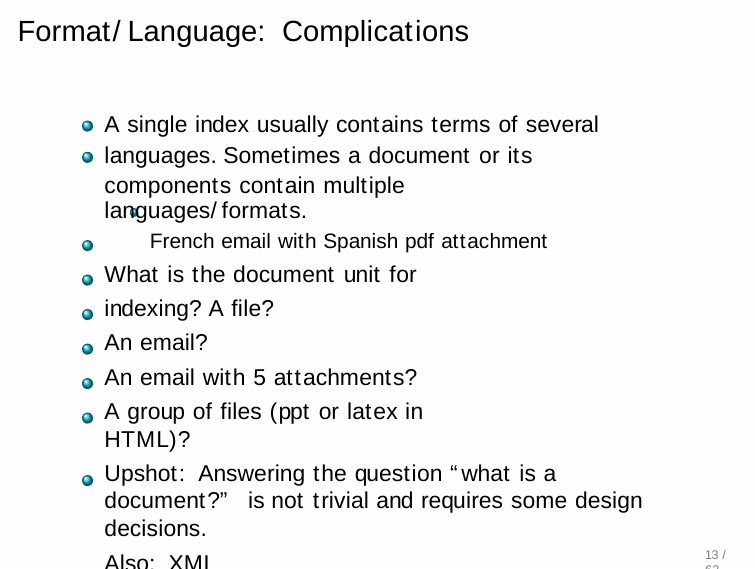

# Format/Language:  Complications
A single index usually contains terms of several languages. Sometimes a document or its components contain multiple
languages/formats.
French email with Spanish pdf attachment
What is the document unit for indexing? A file?
An email?
An email with 5 attachments?
A group of files (ppt or latex in HTML)?
Upshot:  Answering the question “what is a document?”  is not trivial and requires some design decisions.
Also:  XML

13 / 62